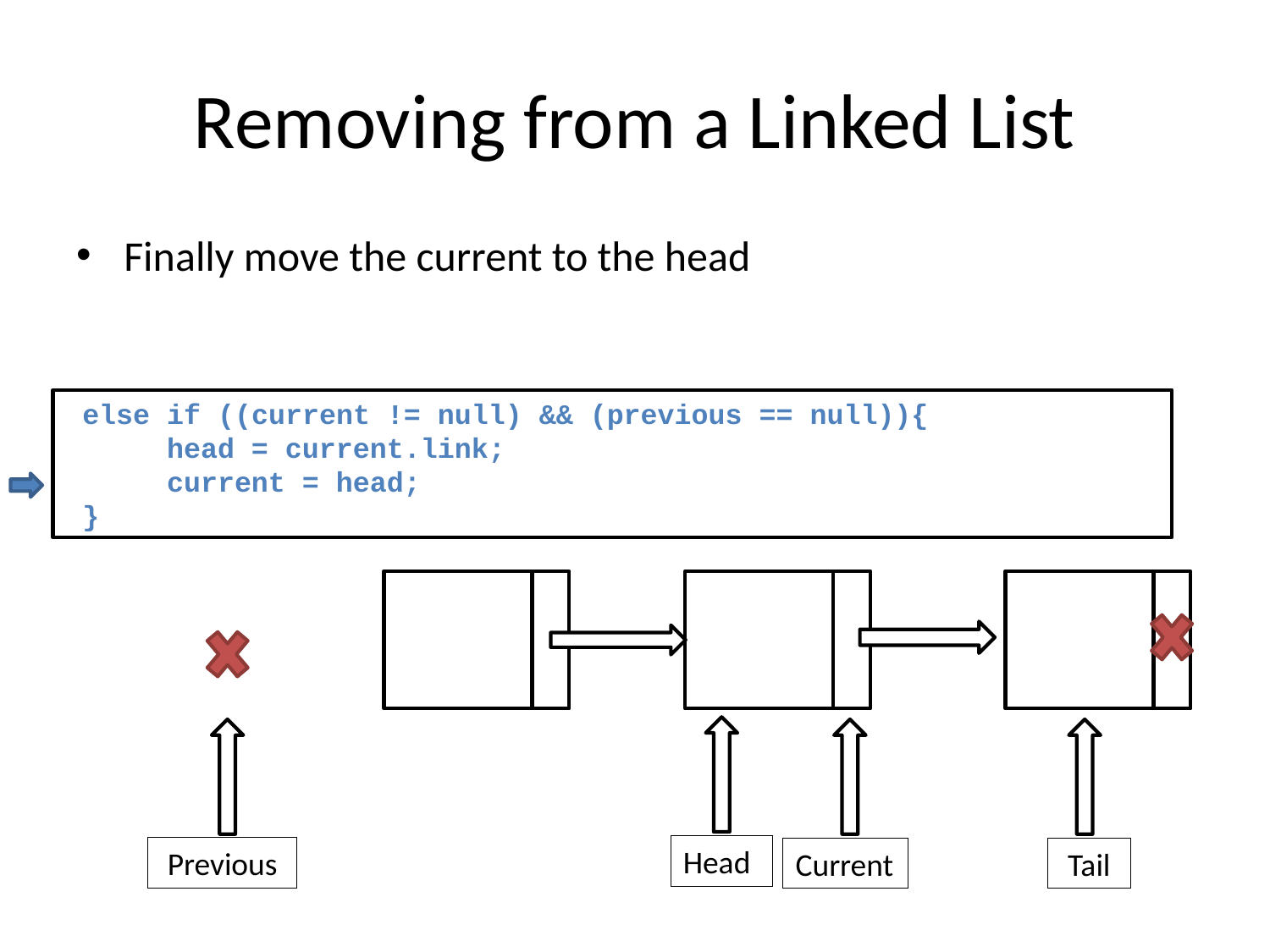

# Removing from a Linked List
Finally move the current to the head
 else if ((current != null) && (previous == null)){
      head = current.link;
      current = head;
 }

Head
Previous
Current
Tail